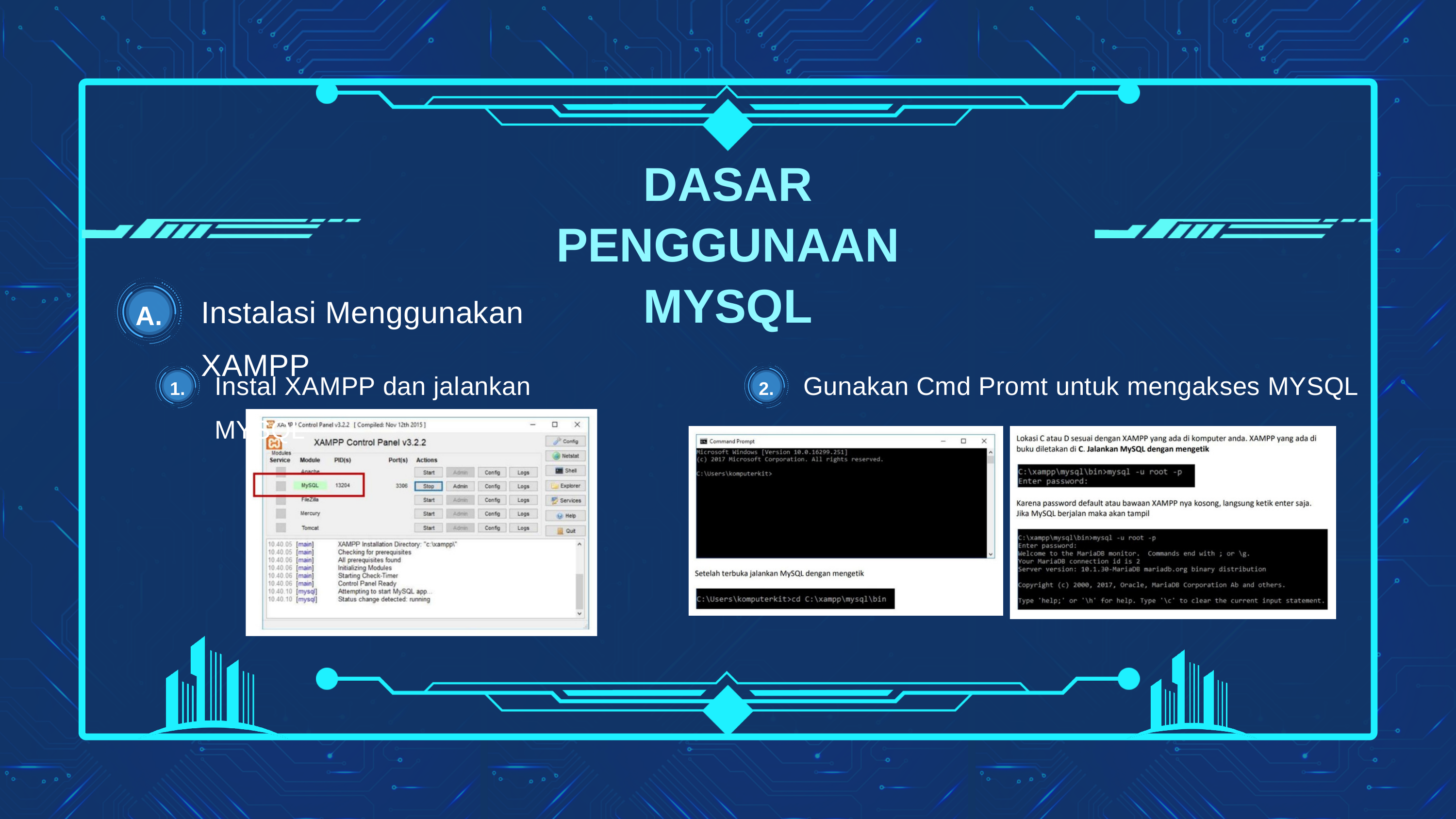

DASAR PENGGUNAAN
MYSQL

Instalasi Menggunakan XAMPP

A.
Instal XAMPP dan jalankan MYSQL
Gunakan Cmd Promt untuk mengakses MYSQL

1.

2.